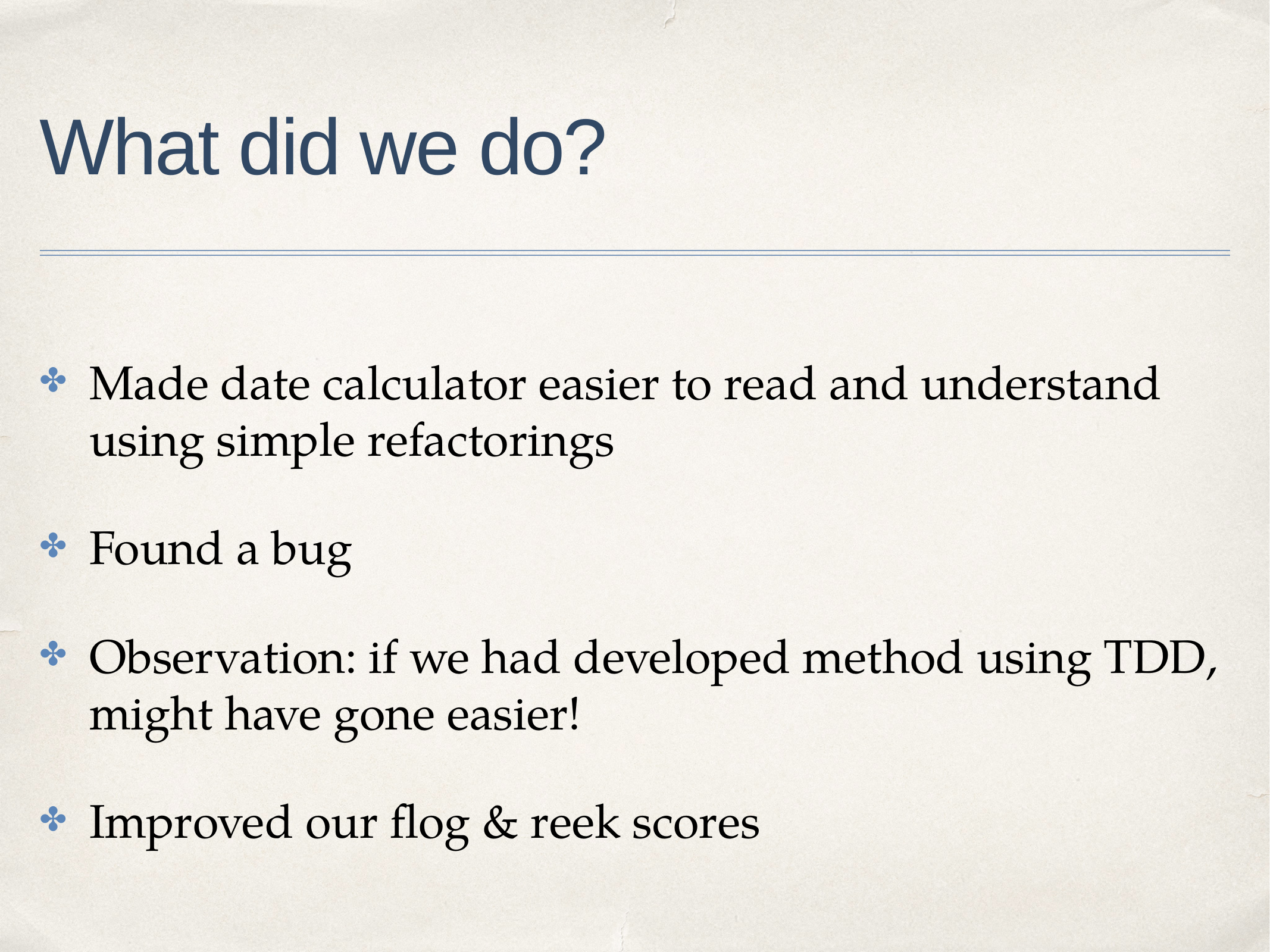

# What did we do?
Made date calculator easier to read and understand using simple refactorings
Found a bug
Observation: if we had developed method using TDD, might have gone easier!
Improved our flog & reek scores